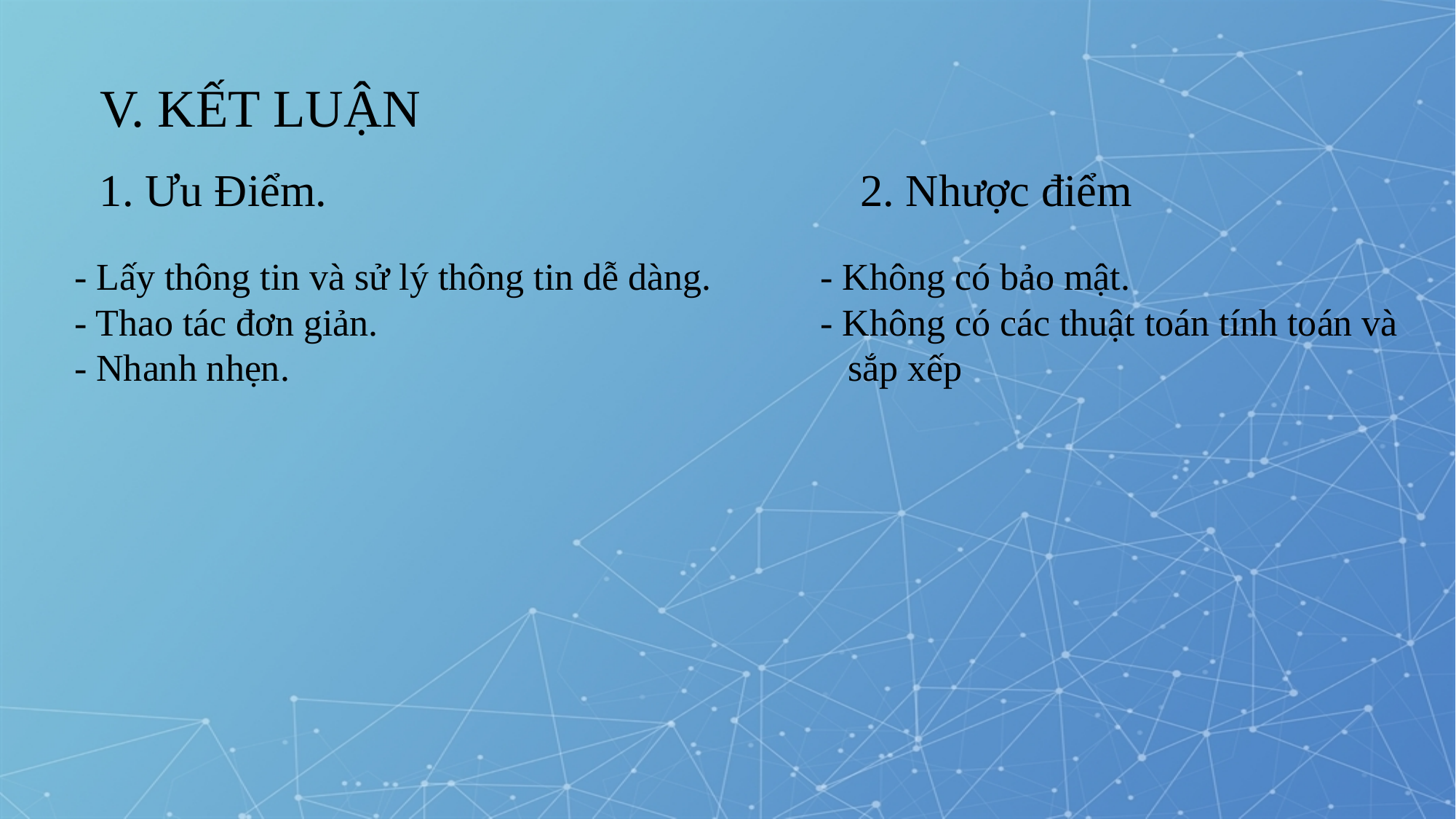

V. KẾT LUẬN
1. Ưu Điểm.
2. Nhược điểm
- Lấy thông tin và sử lý thông tin dễ dàng.- Thao tác đơn giản.- Nhanh nhẹn.
- Không có bảo mật.
- Không có các thuật toán tính toán và sắp xếp